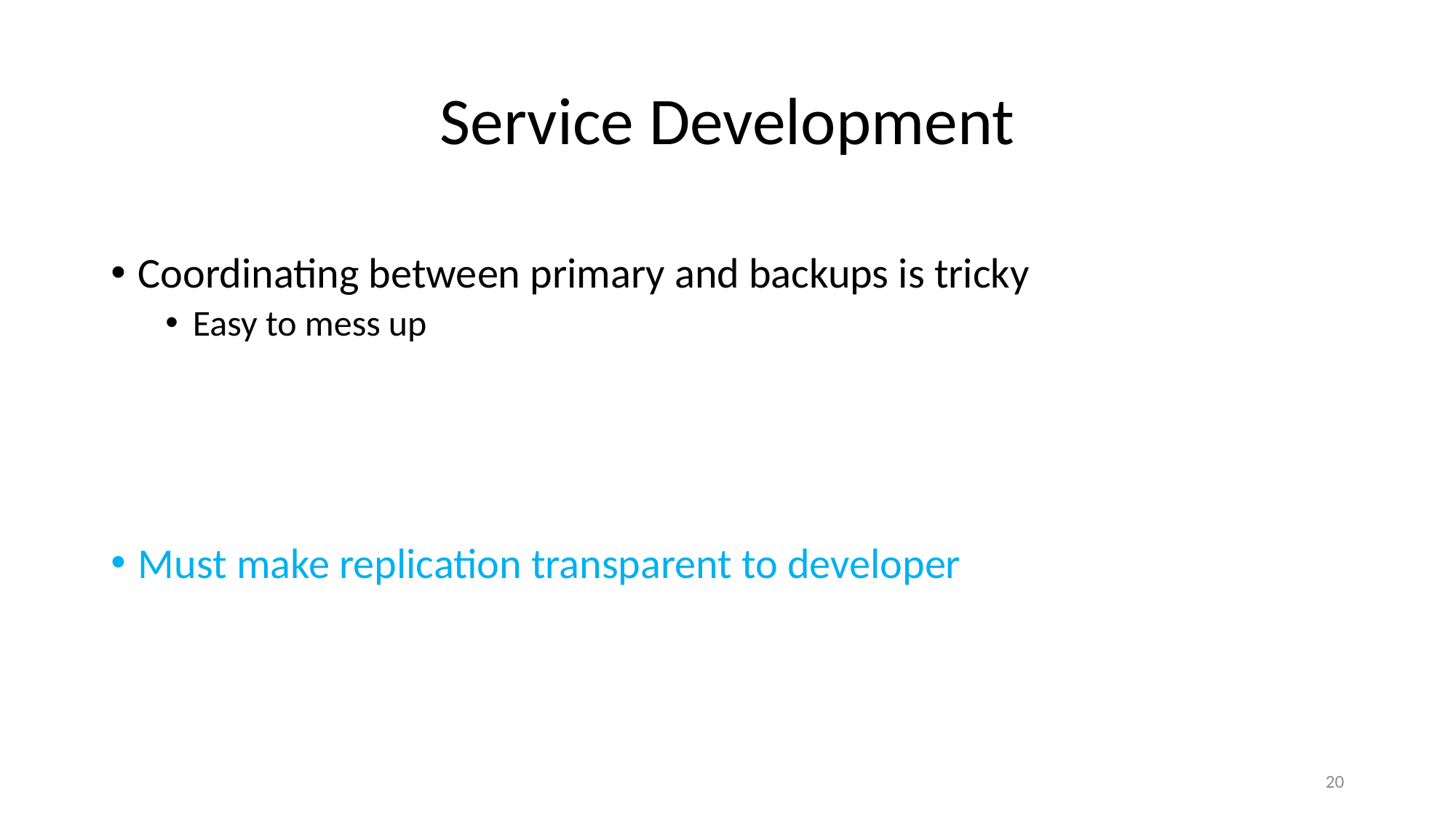

# Service Development
Coordinating between primary and backups is tricky
Easy to mess up

Must make replication transparent to developer
20